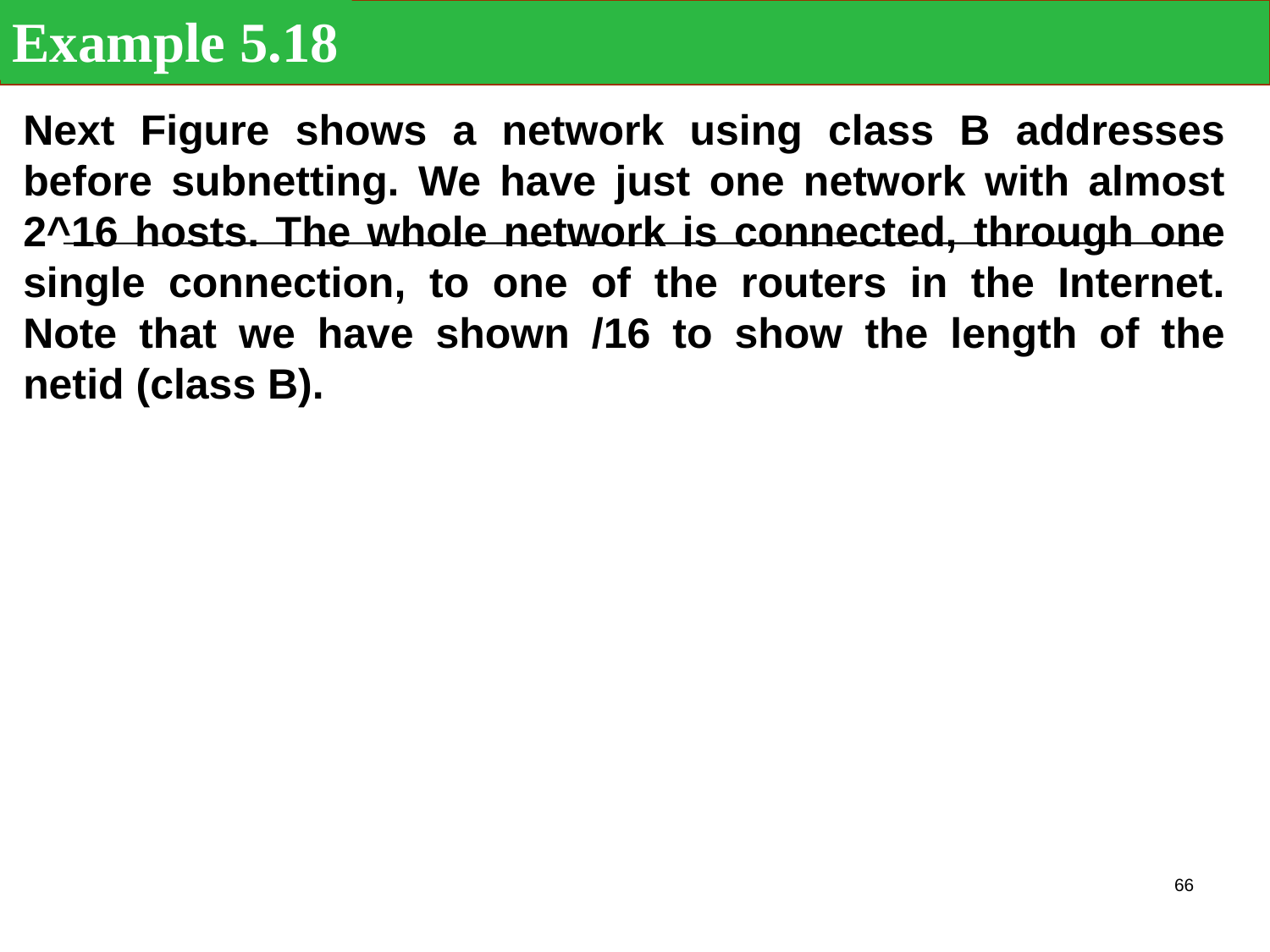

Example 5.18
Next Figure shows a network using class B addresses before subnetting. We have just one network with almost 2^16 hosts. The whole network is connected, through one single connection, to one of the routers in the Internet. Note that we have shown /16 to show the length of the netid (class B).
66